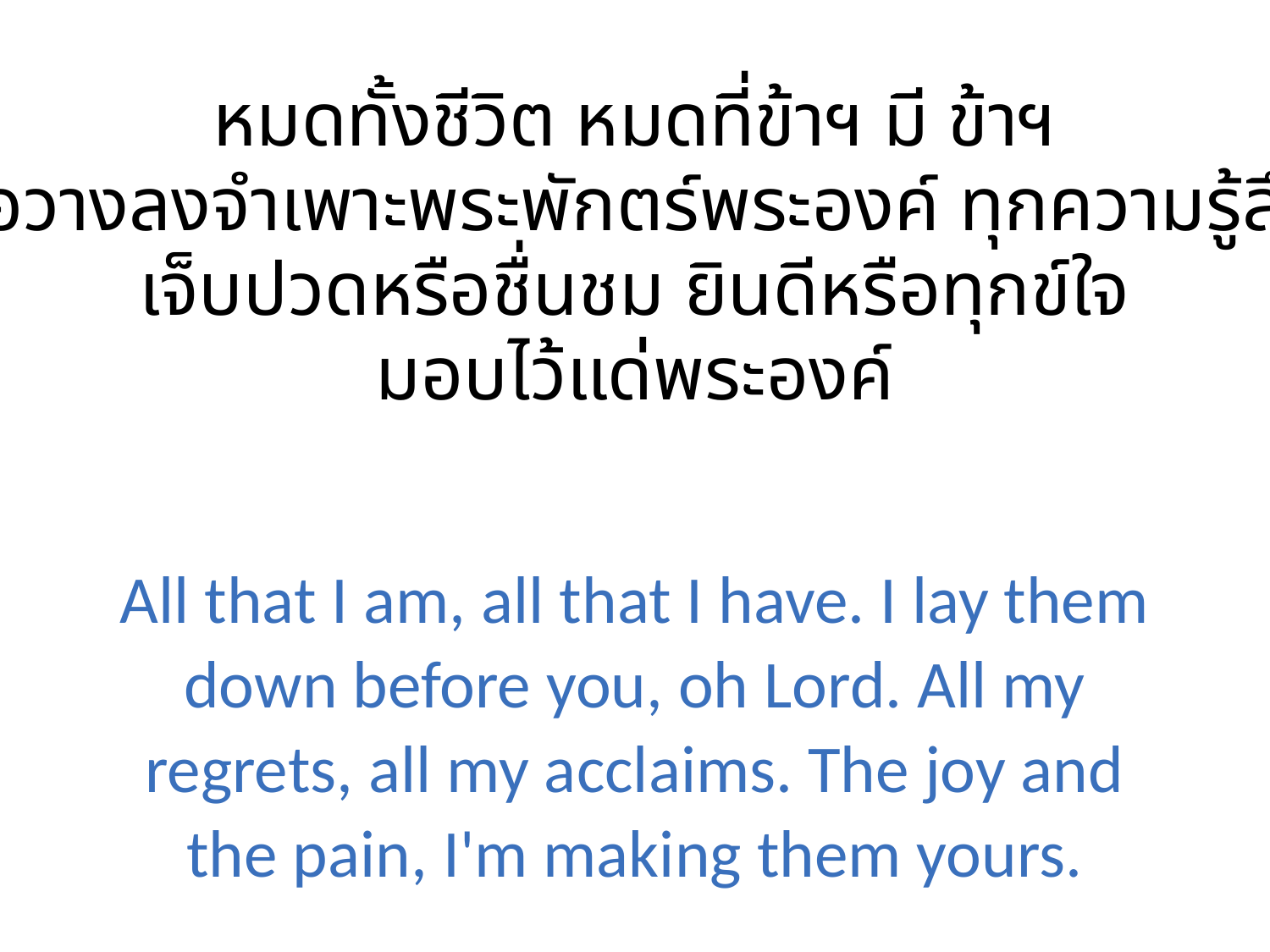

หมดทั้งชีวิต หมดที่ข้าฯ มี ข้าฯ
ขอวางลงจำเพาะพระพักตร์พระองค์ ทุกความรู้สึก
เจ็บปวดหรือชื่นชม ยินดีหรือทุกข์ใจ
มอบไว้แด่พระองค์

All that I am, all that I have. I lay them down before you, oh Lord. All my regrets, all my acclaims. The joy and the pain, I'm making them yours.